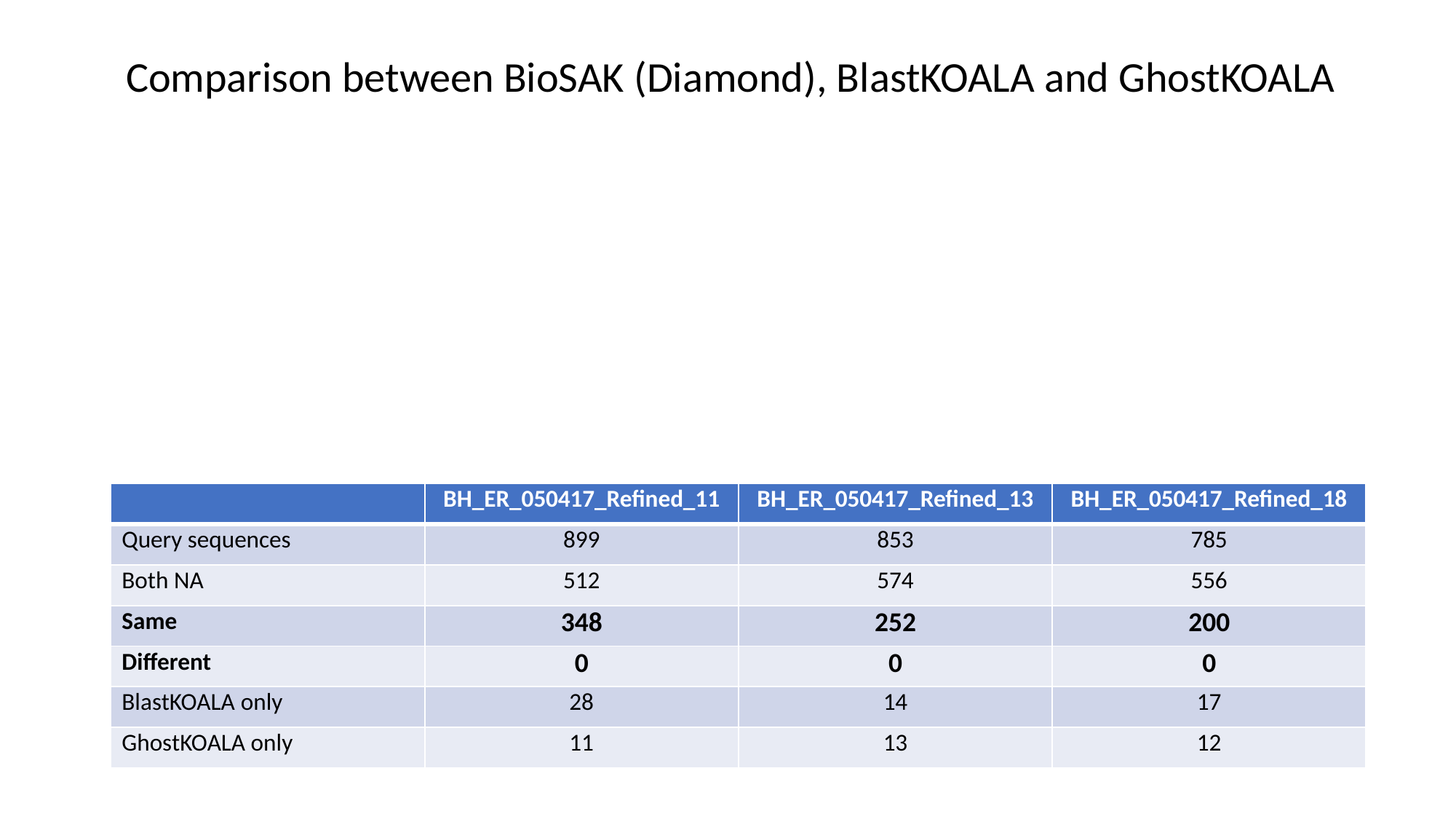

# Comparison between BioSAK (Diamond), BlastKOALA and GhostKOALA
|  | BH\_ER\_050417\_Refined\_11 | BH\_ER\_050417\_Refined\_13 | BH\_ER\_050417\_Refined\_18 |
| --- | --- | --- | --- |
| Query sequences | 899 | 853 | 785 |
| Both NA | 512 | 574 | 556 |
| Same | 348 | 252 | 200 |
| Different | 0 | 0 | 0 |
| BlastKOALA only | 28 | 14 | 17 |
| GhostKOALA only | 11 | 13 | 12 |